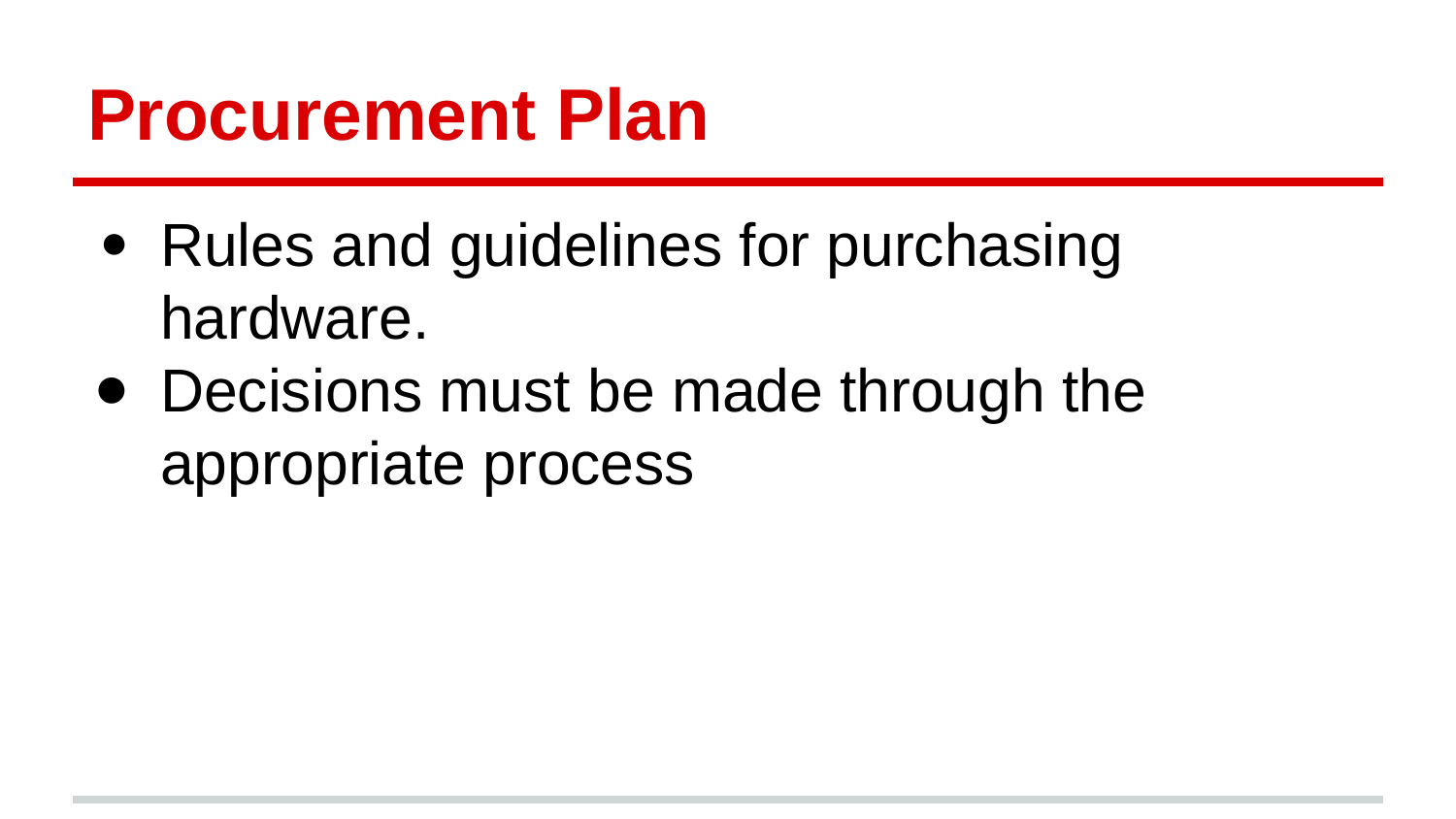

# Procurement Plan
Rules and guidelines for purchasing hardware.
Decisions must be made through the appropriate process